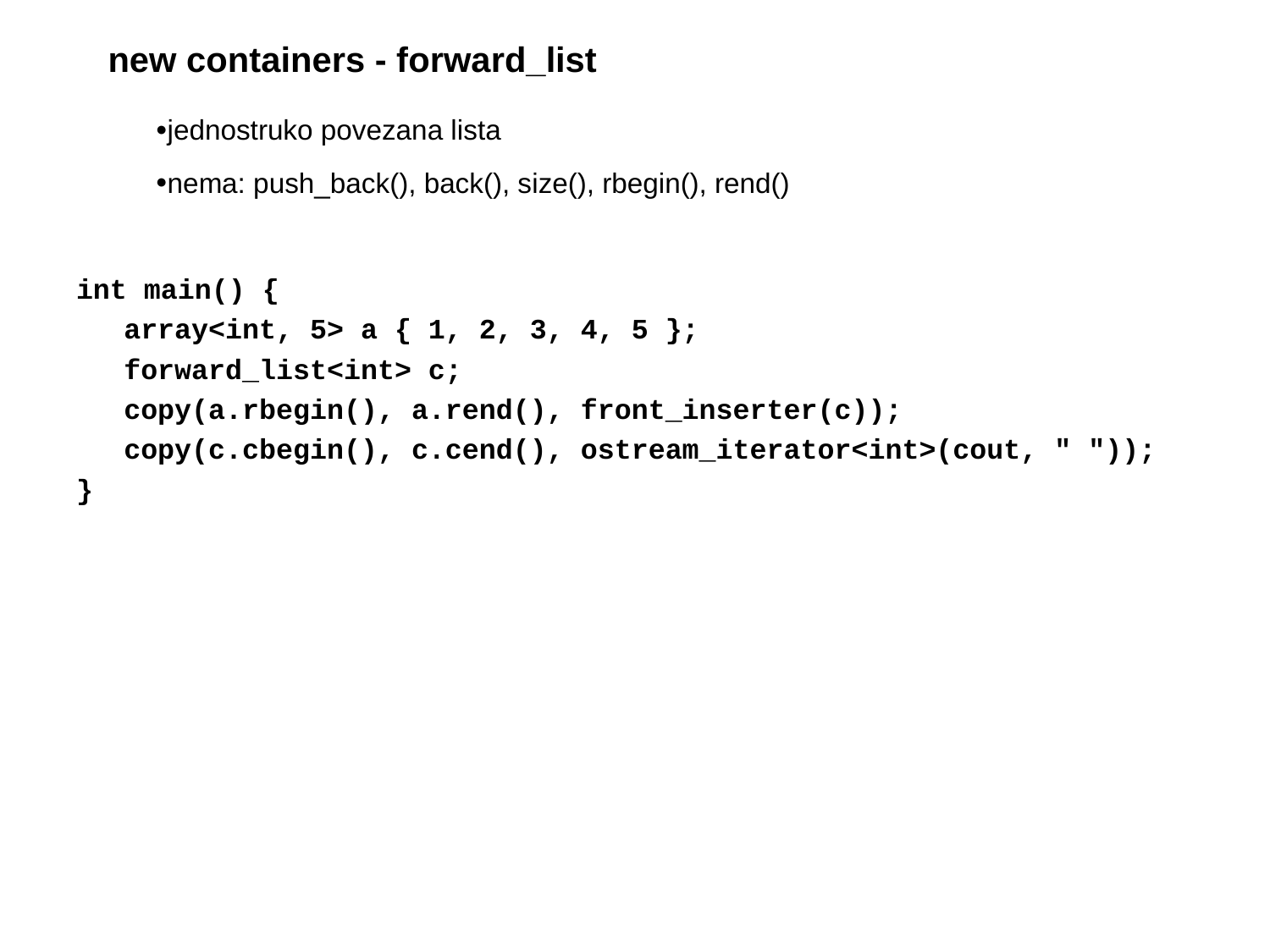

# new containers - forward_list
jednostruko povezana lista
nema: push_back(), back(), size(), rbegin(), rend()
int main() {
	array<int, 5> a { 1, 2, 3, 4, 5 };
	forward_list<int> c;
	copy(a.rbegin(), a.rend(), front_inserter(c));
	copy(c.cbegin(), c.cend(), ostream_iterator<int>(cout, " "));
}